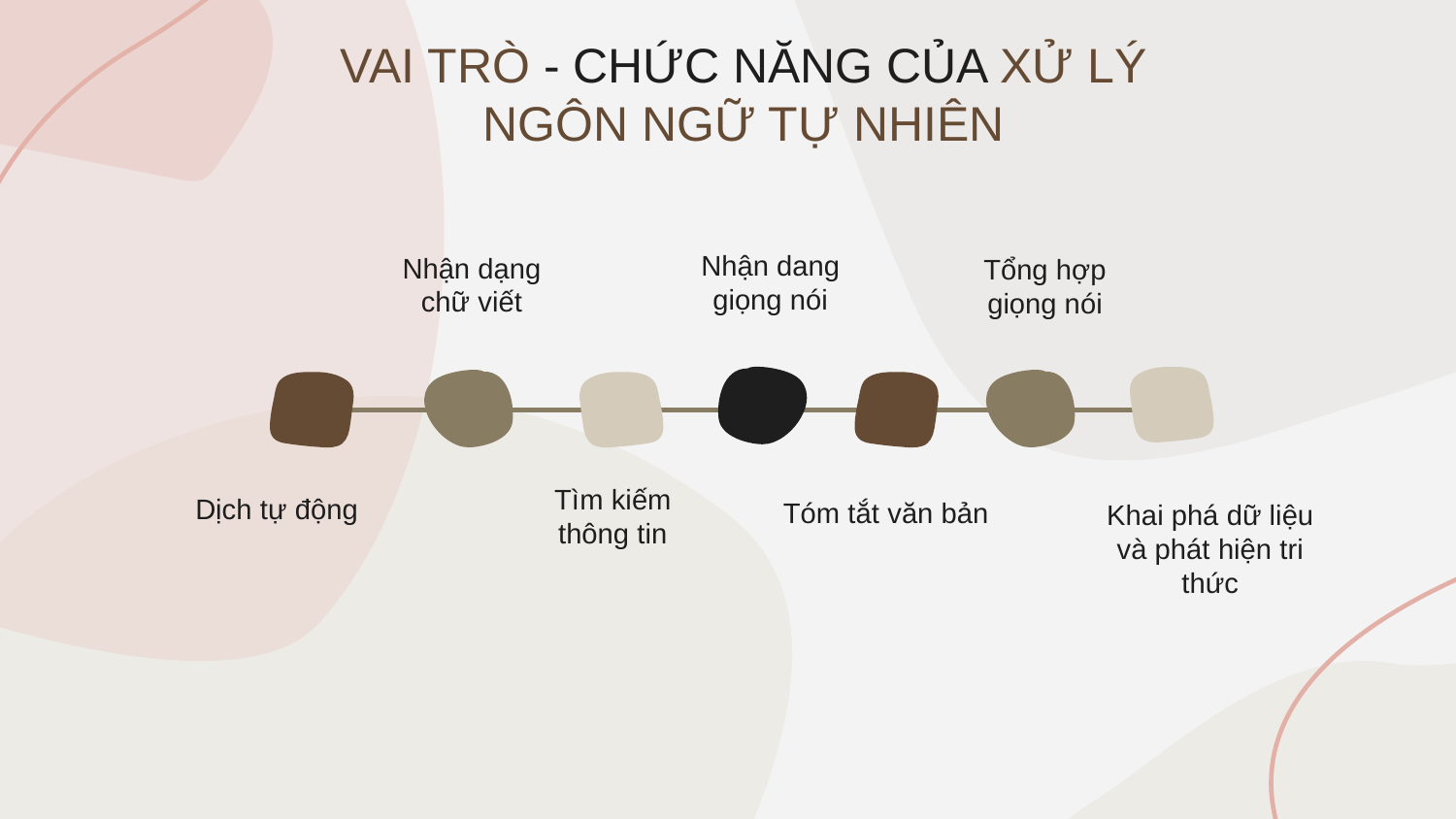

# VAI TRÒ - CHỨC NĂNG CỦA XỬ LÝ NGÔN NGỮ TỰ NHIÊN
Nhận dang giọng nói
Nhận dạng chữ viết
Tổng hợp giọng nói

Tìm kiếm thông tin
Dịch tự động
Tóm tắt văn bản
Khai phá dữ liệu và phát hiện tri thức